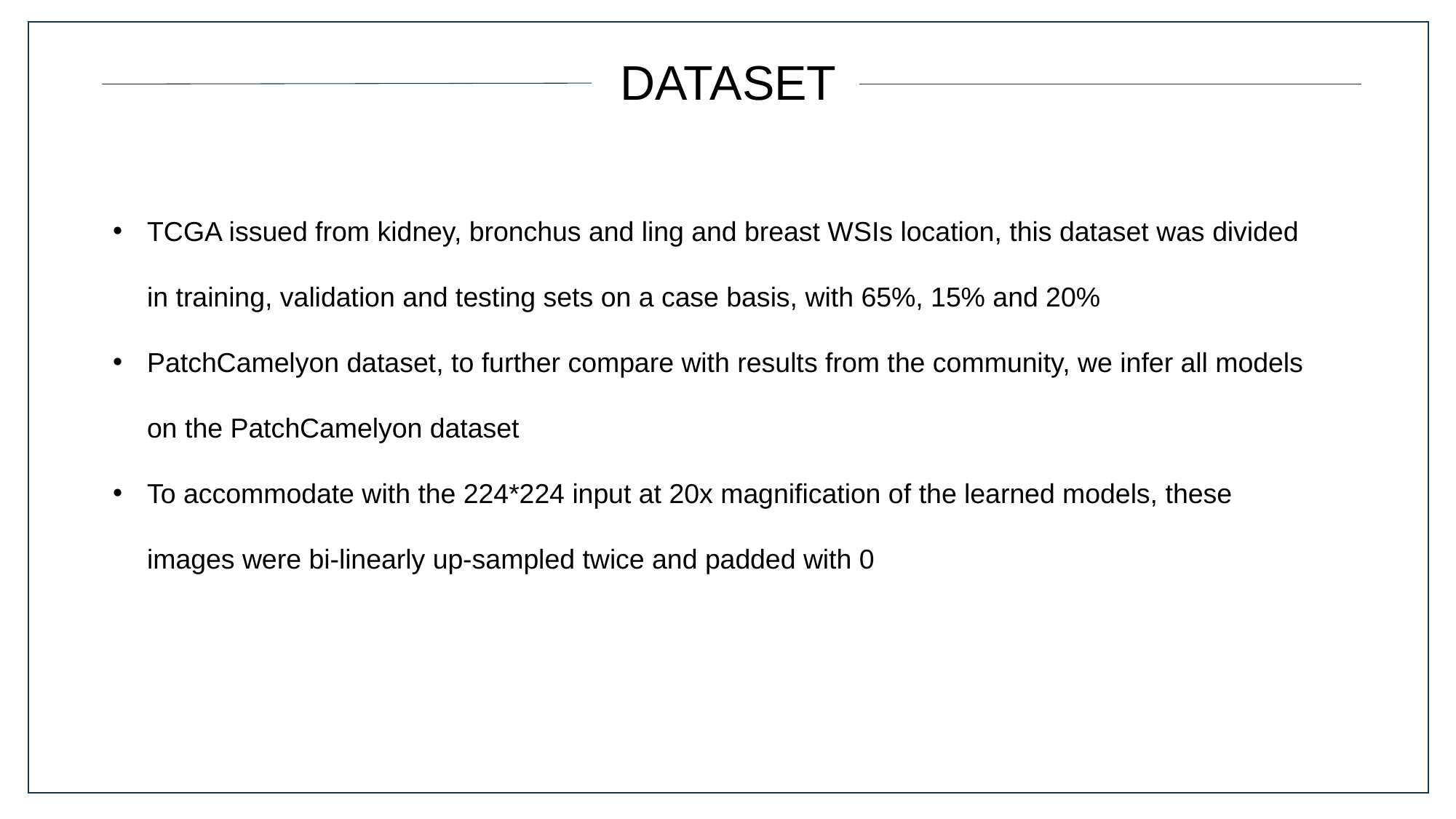

DATASET

TCGA issued from kidney, bronchus and ling and breast WSIs location, this dataset was divided in training, validation and testing sets on a case basis, with 65%, 15% and 20%
PatchCamelyon dataset, to further compare with results from the community, we infer all models on the PatchCamelyon dataset
To accommodate with the 224*224 input at 20x magnification of the learned models, these images were bi-linearly up-sampled twice and padded with 0